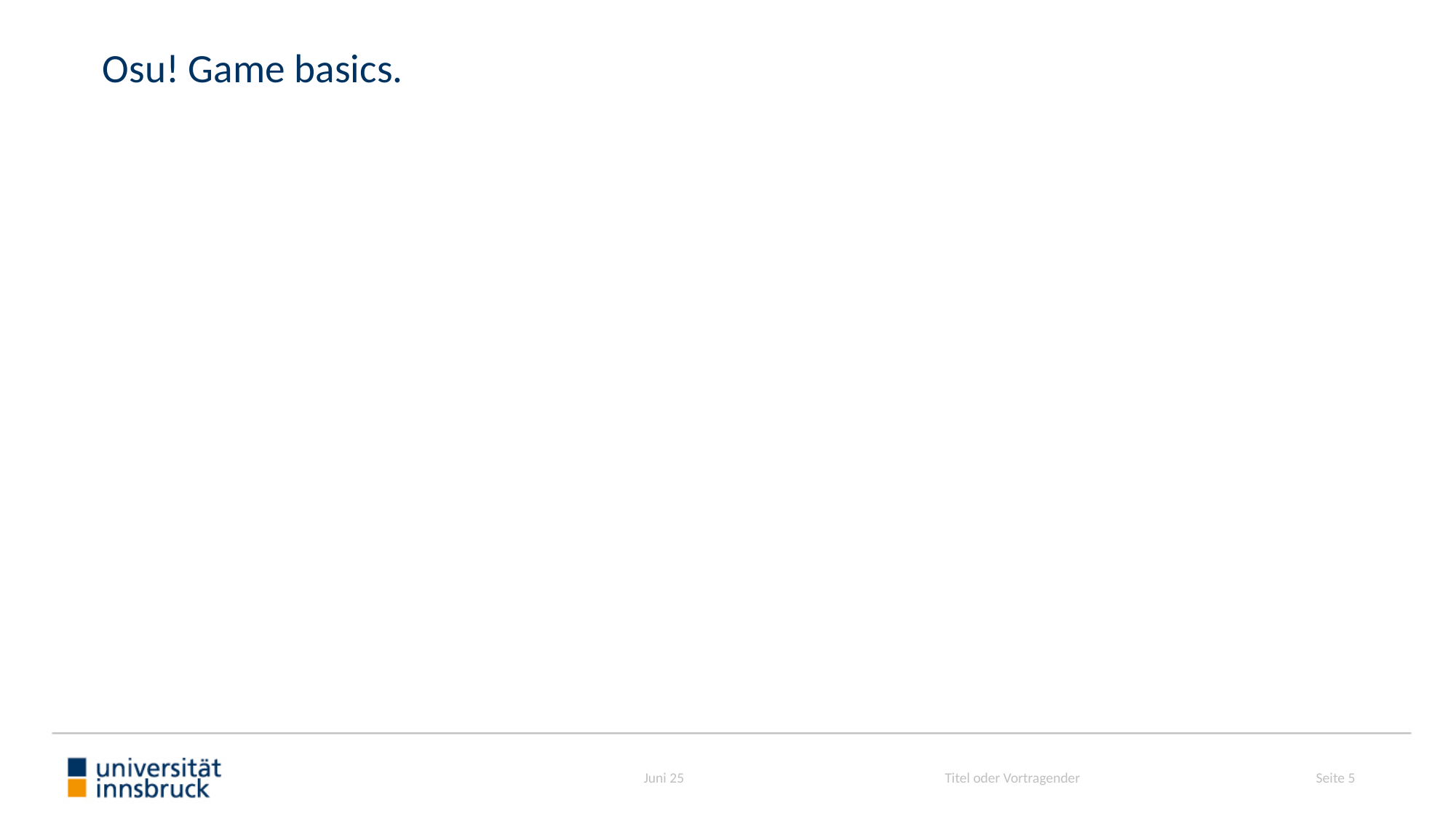

# Osu! Game basics.
Seite 5
Juni 25
Titel oder Vortragender